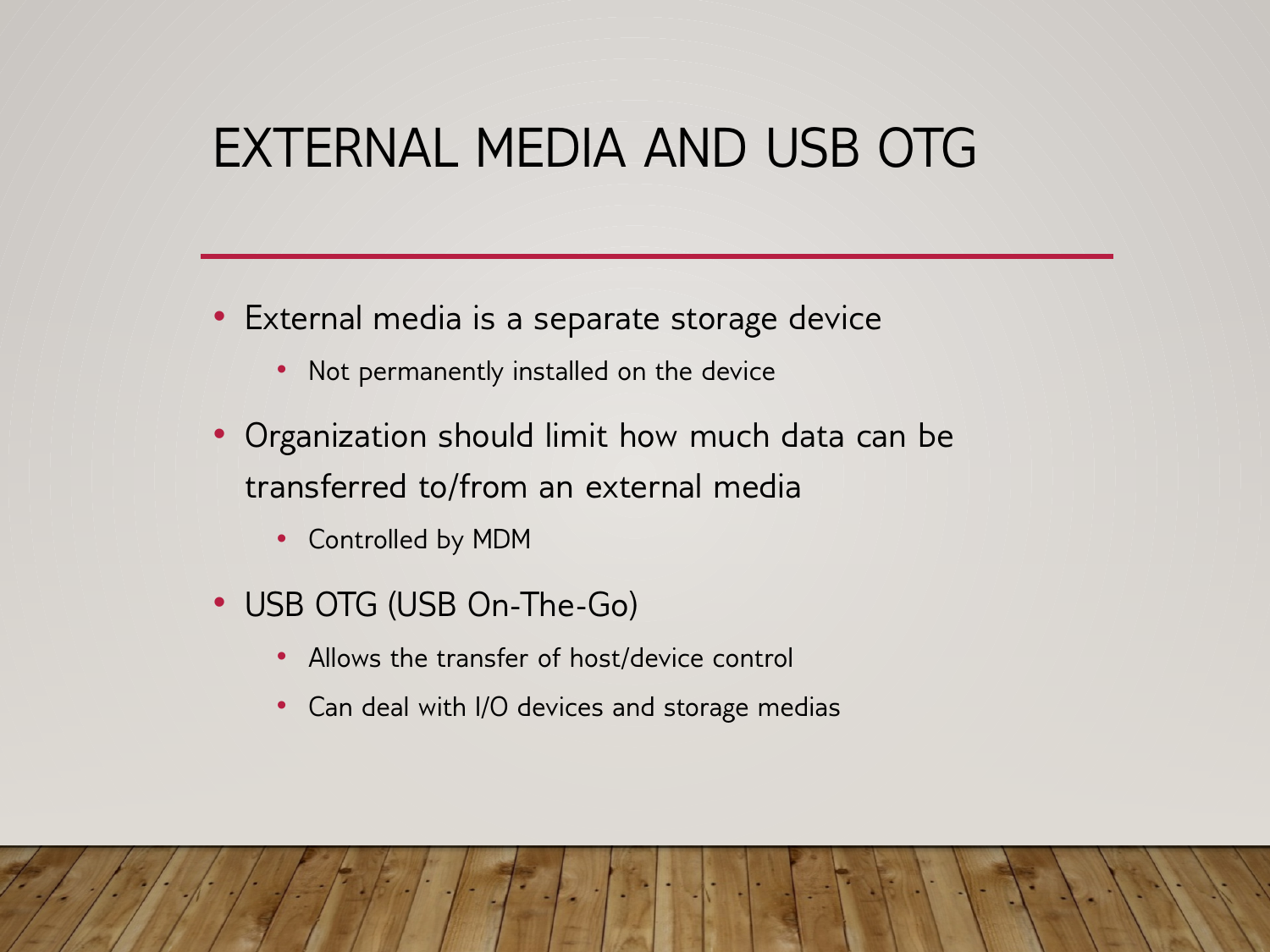

# External Media and USB OTG
External media is a separate storage device
Not permanently installed on the device
Organization should limit how much data can be transferred to/from an external media
Controlled by MDM
USB OTG (USB On-The-Go)
Allows the transfer of host/device control
Can deal with I/O devices and storage medias